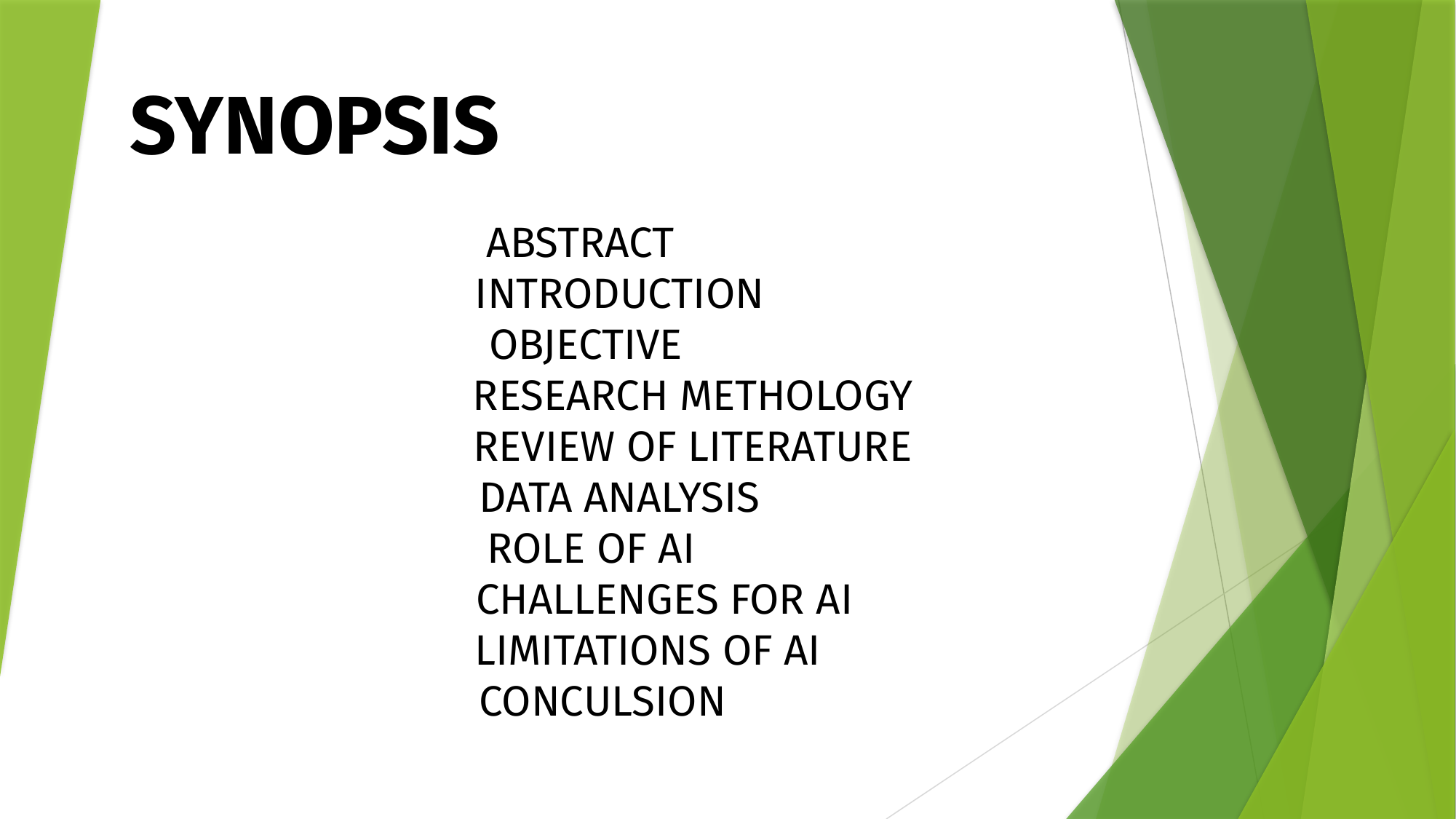

SYNOPSIS
   ABSTRACT
          INTRODUCTION
    OBJECTIVE
                       RESEARCH METHOLOGY
                       REVIEW OF LITERATURE
          DATA ANALYSIS
     ROLE OF AI
                  CHALLENGES FOR AI
               LIMITATIONS OF AI
       CONCULSION